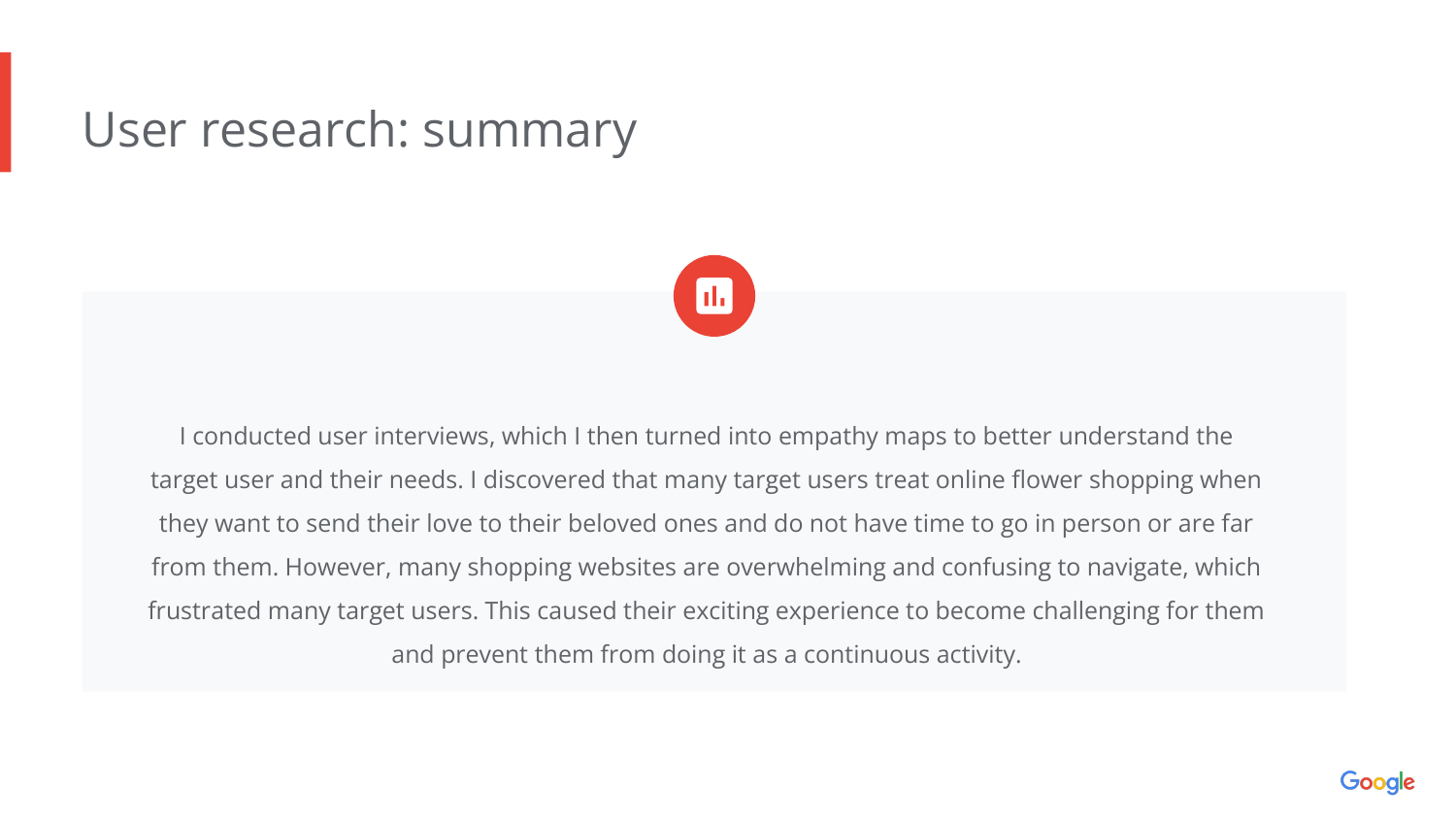

User research: summary

I conducted user interviews, which I then turned into empathy maps to better understand the target user and their needs. I discovered that many target users treat online flower shopping when they want to send their love to their beloved ones and do not have time to go in person or are far from them. However, many shopping websites are overwhelming and confusing to navigate, which frustrated many target users. This caused their exciting experience to become challenging for them and prevent them from doing it as a continuous activity.